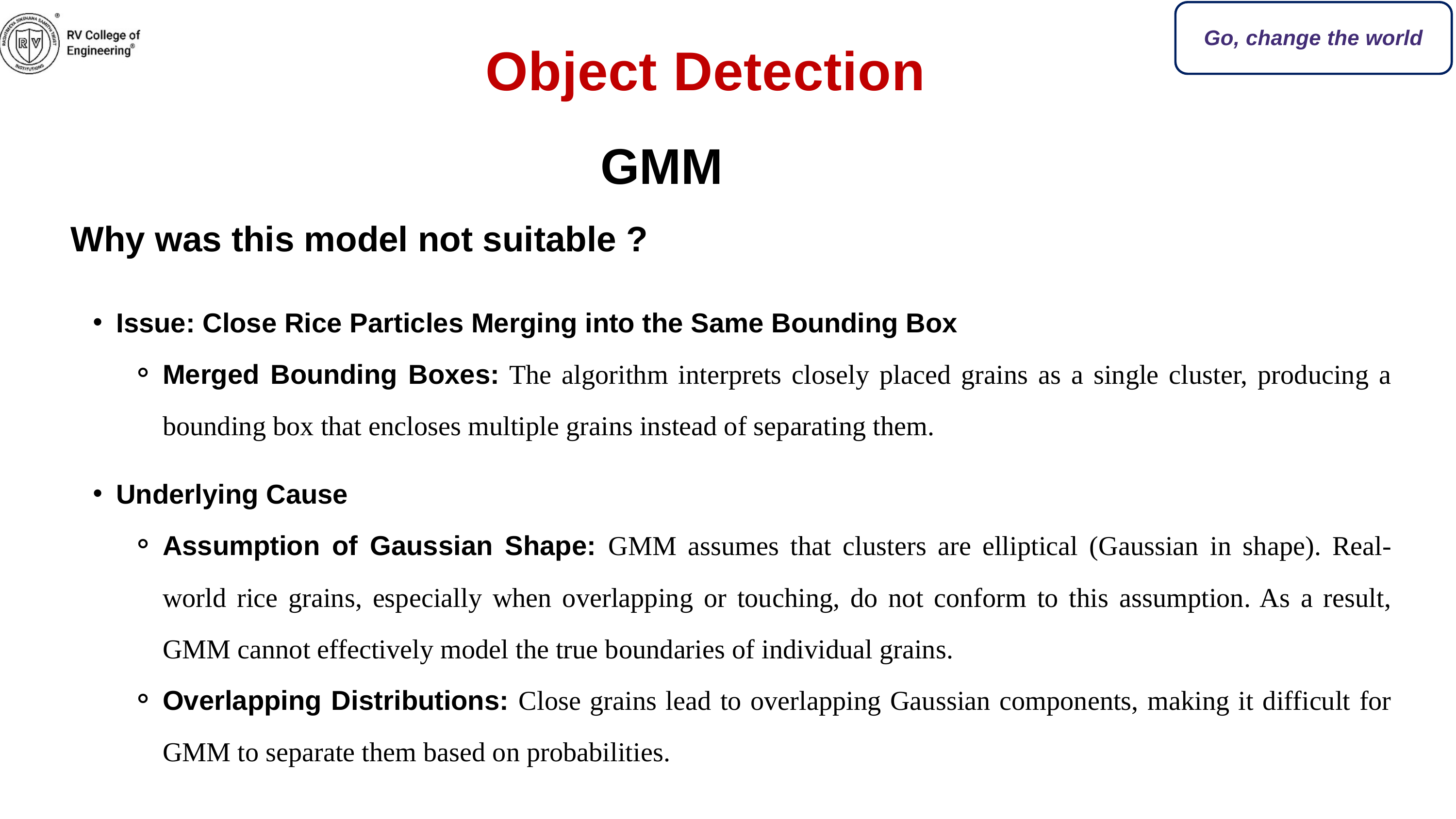

Go, change the world
Object Detection
GMM
Why was this model not suitable ?
Issue: Close Rice Particles Merging into the Same Bounding Box
Merged Bounding Boxes: The algorithm interprets closely placed grains as a single cluster, producing a bounding box that encloses multiple grains instead of separating them.

Underlying Cause
Assumption of Gaussian Shape: GMM assumes that clusters are elliptical (Gaussian in shape). Real-world rice grains, especially when overlapping or touching, do not conform to this assumption. As a result, GMM cannot effectively model the true boundaries of individual grains.
Overlapping Distributions: Close grains lead to overlapping Gaussian components, making it difficult for GMM to separate them based on probabilities.